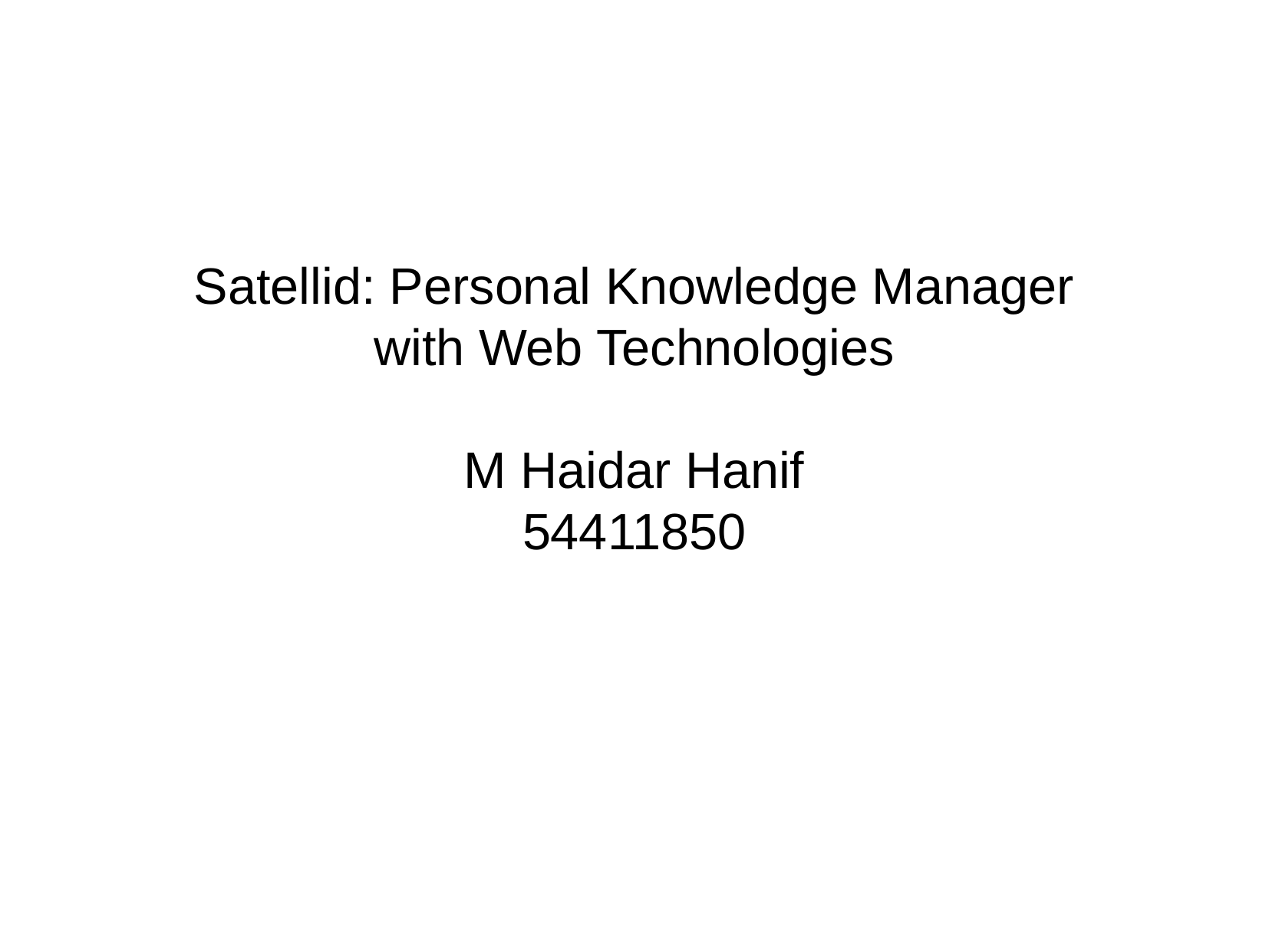

Satellid: Personal Knowledge Manager
with Web Technologies

M Haidar Hanif
54411850